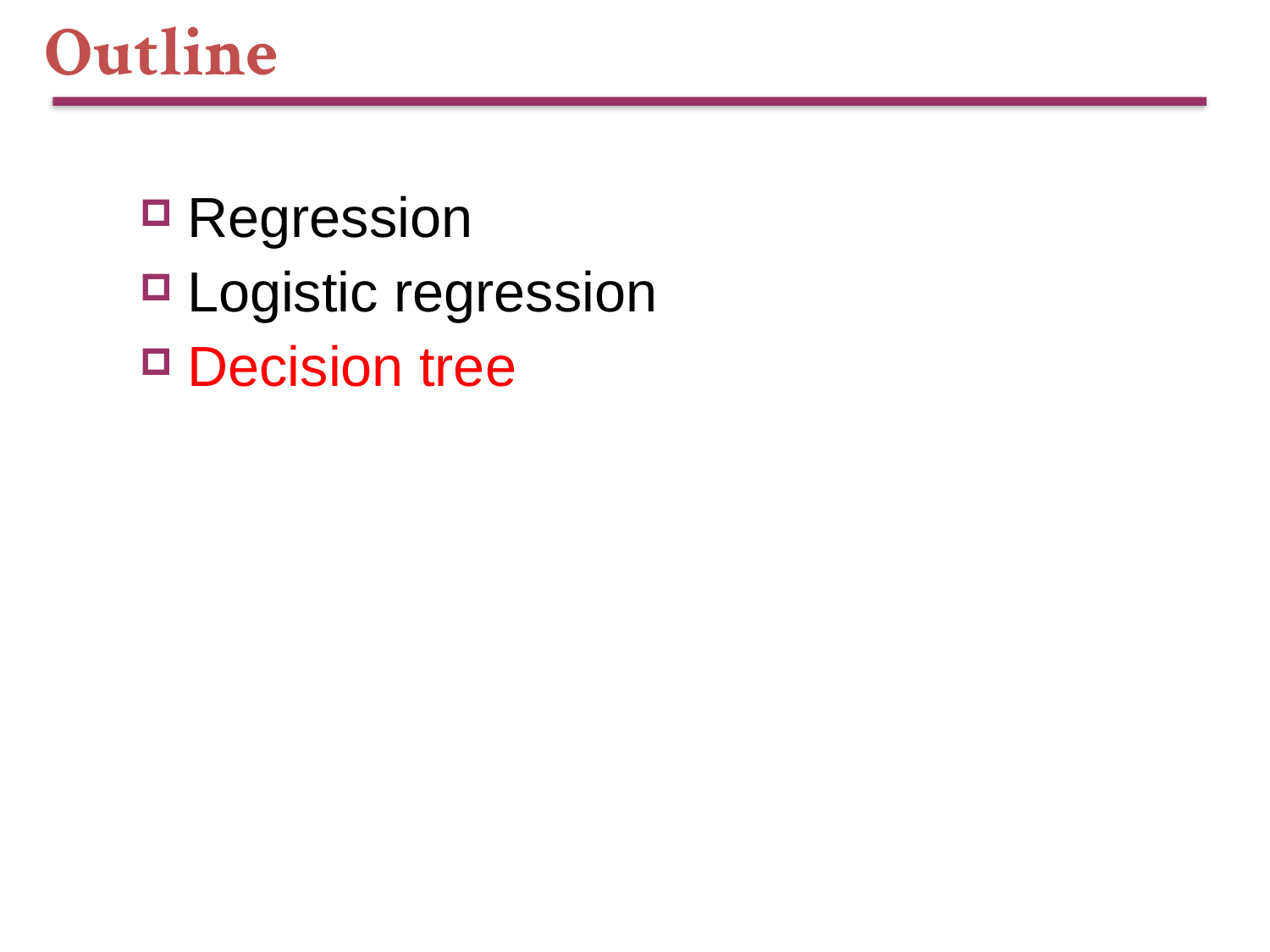

# Outline
Regression
Logistic regression
Decision tree